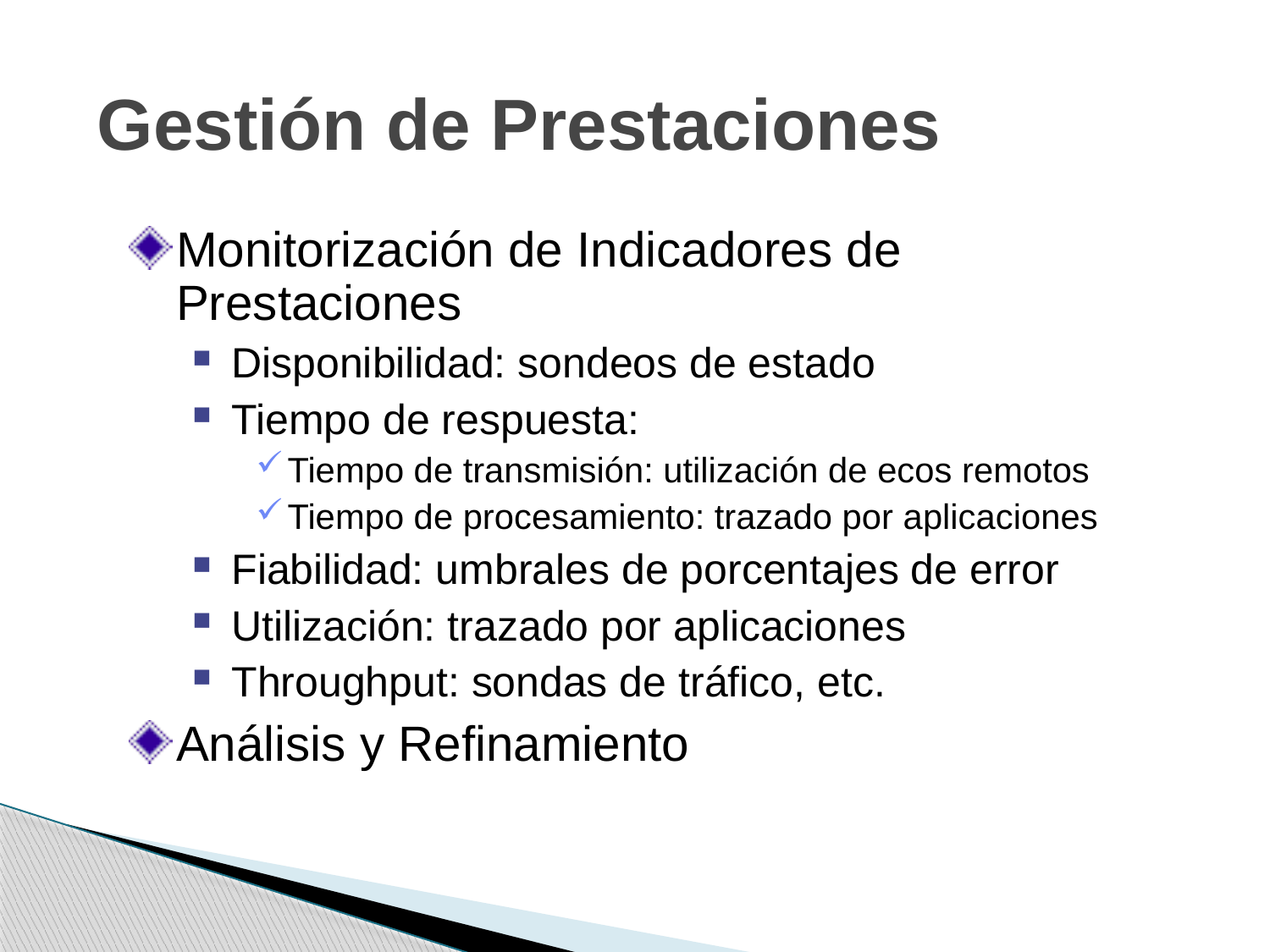

# Gestión de Prestaciones
Monitorización de Indicadores de Prestaciones
Disponibilidad: sondeos de estado
Tiempo de respuesta:
Tiempo de transmisión: utilización de ecos remotos
Tiempo de procesamiento: trazado por aplicaciones
Fiabilidad: umbrales de porcentajes de error
Utilización: trazado por aplicaciones
Throughput: sondas de tráfico, etc.
Análisis y Refinamiento